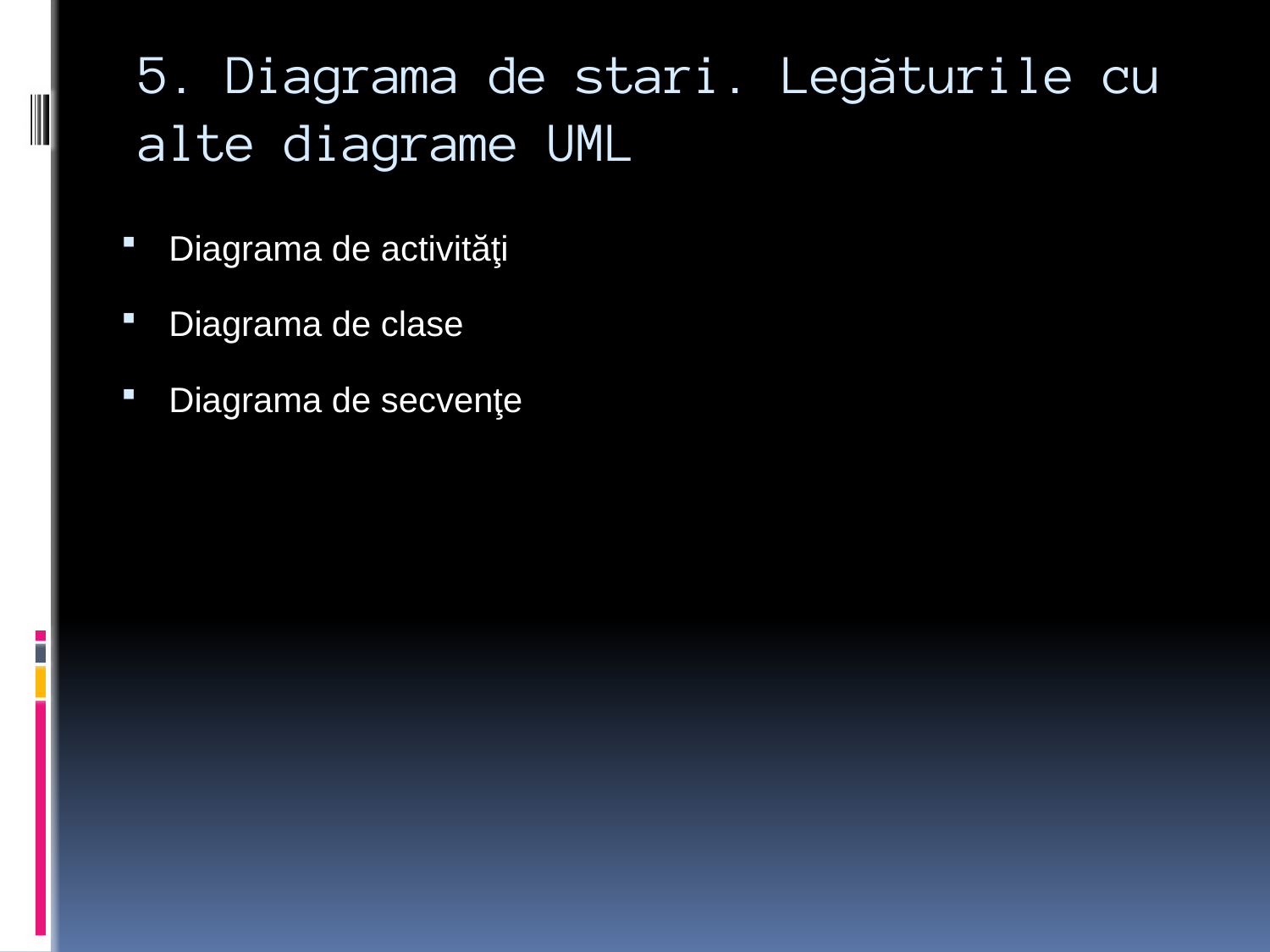

# 5. Diagrama de stari. Legăturile cu alte diagrame UML
Diagrama de activităţi
Diagrama de clase
Diagrama de secvenţe